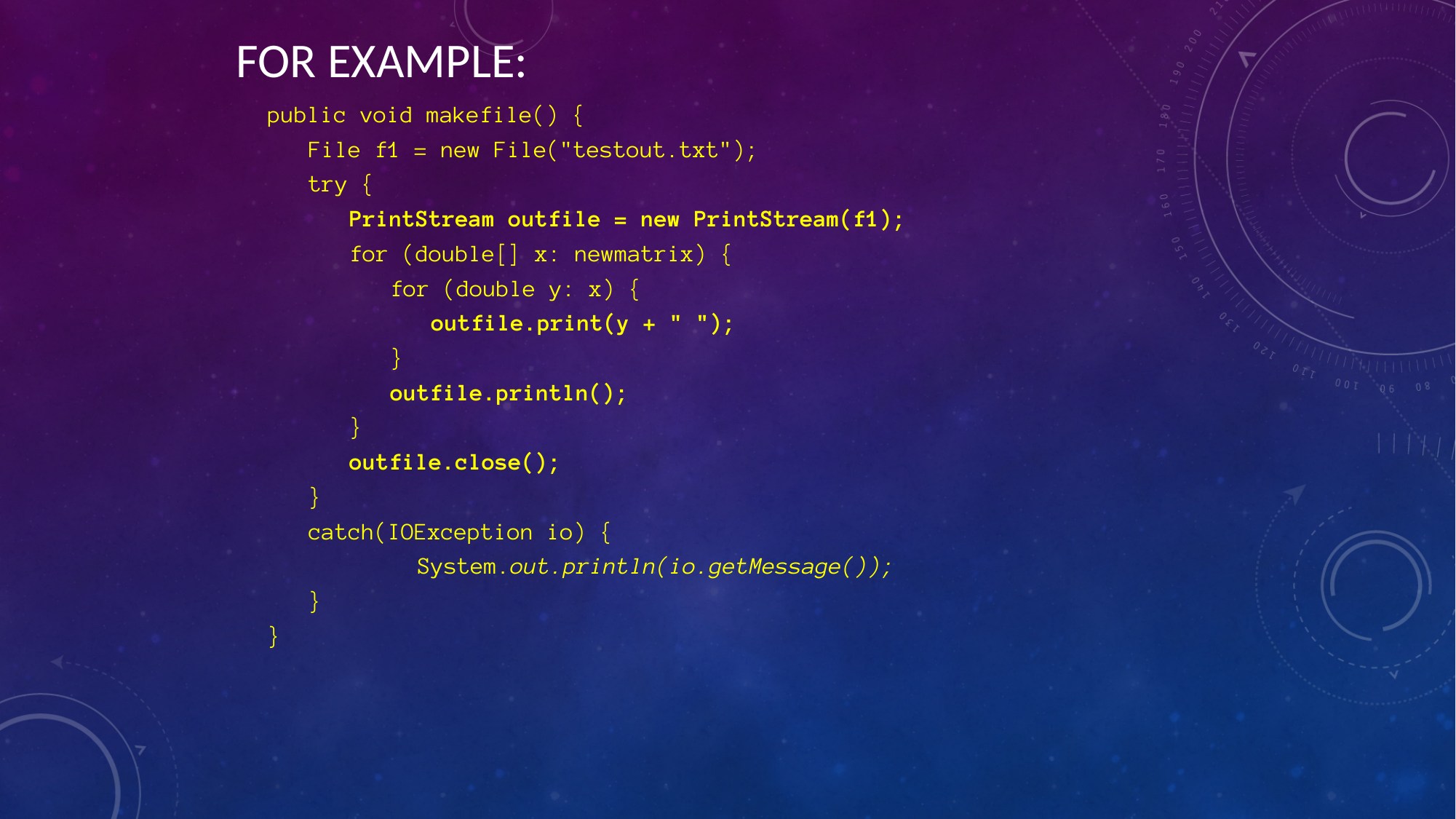

# For example:
public void makefile() {
File f1 = new File("testout.txt");
try {
PrintStream outfile = new PrintStream(f1);
for (double[] x: newmatrix) {
for (double y: x) {
outfile.print(y + " ");
}
outfile.println();
}
outfile.close();
}
catch(IOException io) {
	System.out.println(io.getMessage());
}
}